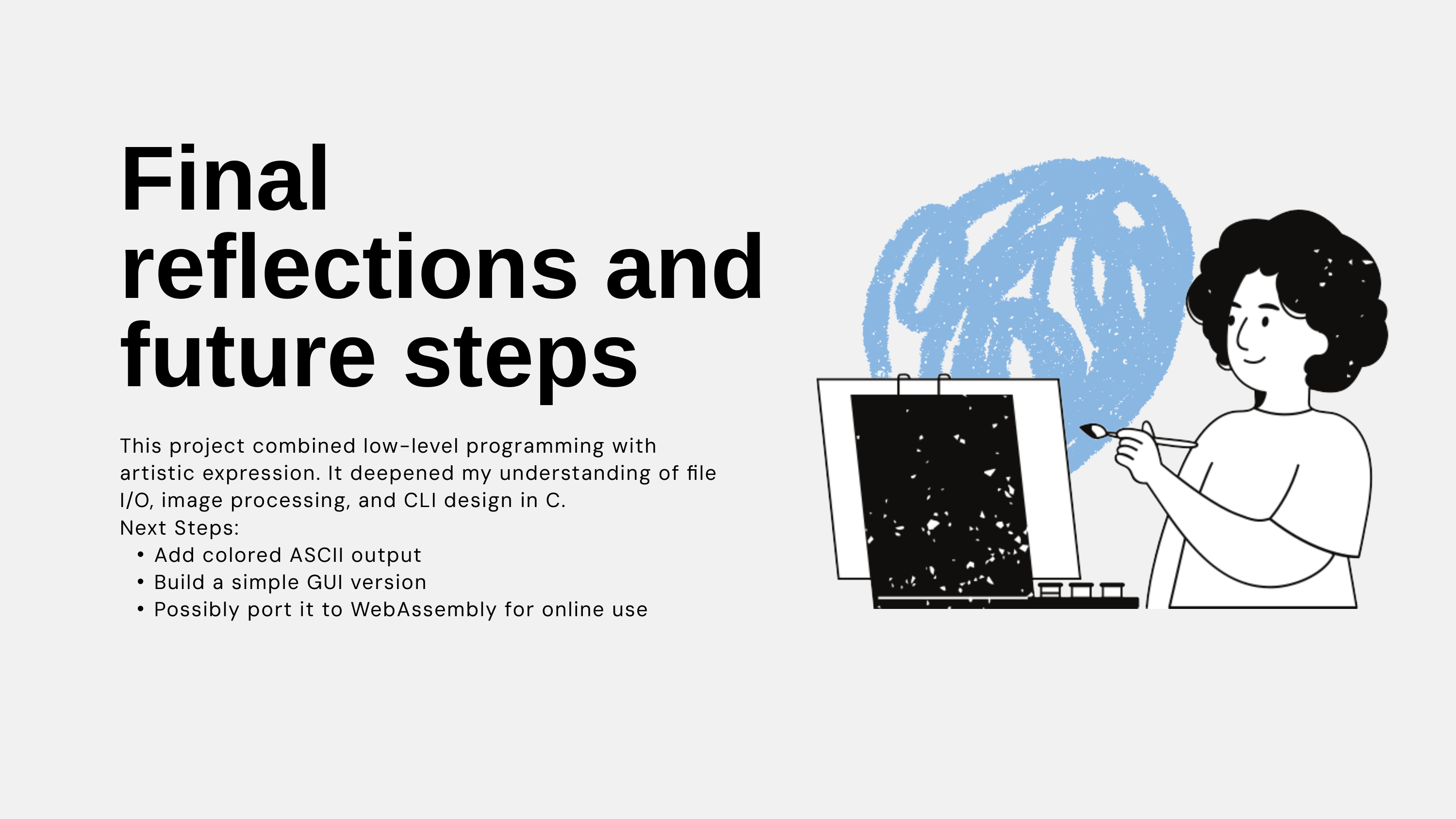

Final reflections and future steps

This project combined low-level programming with artistic expression. It deepened my understanding of file I/O, image processing, and CLI design in C.
Next Steps:
Add colored ASCII output
Build a simple GUI version
Possibly port it to WebAssembly for online use